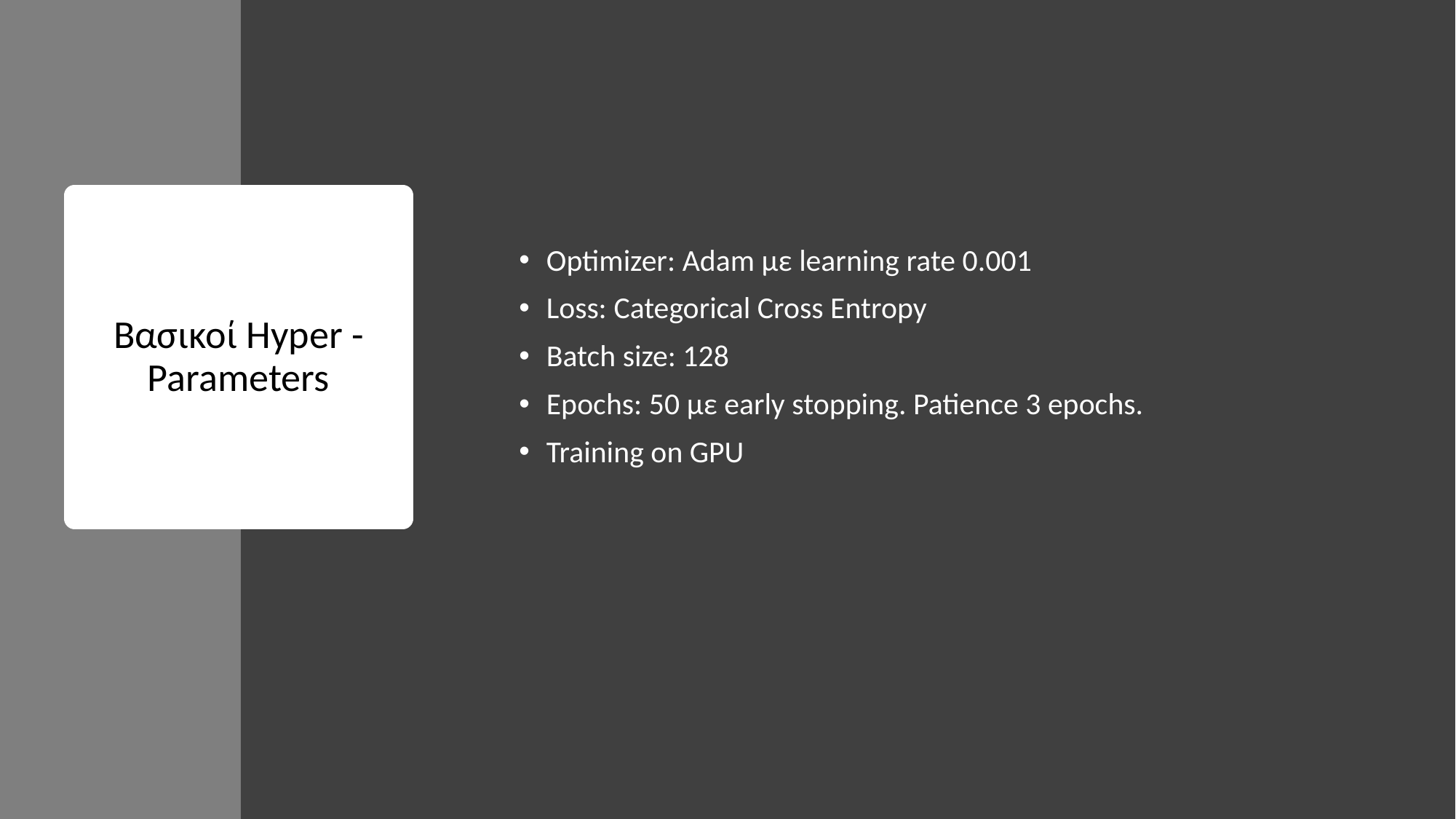

Optimizer: Adam με learning rate 0.001
Loss: Categorical Cross Entropy
Batch size: 128
Epochs: 50 με early stopping. Patience 3 epochs.
Training on GPU
# Βασικοί Hyper - Parameters